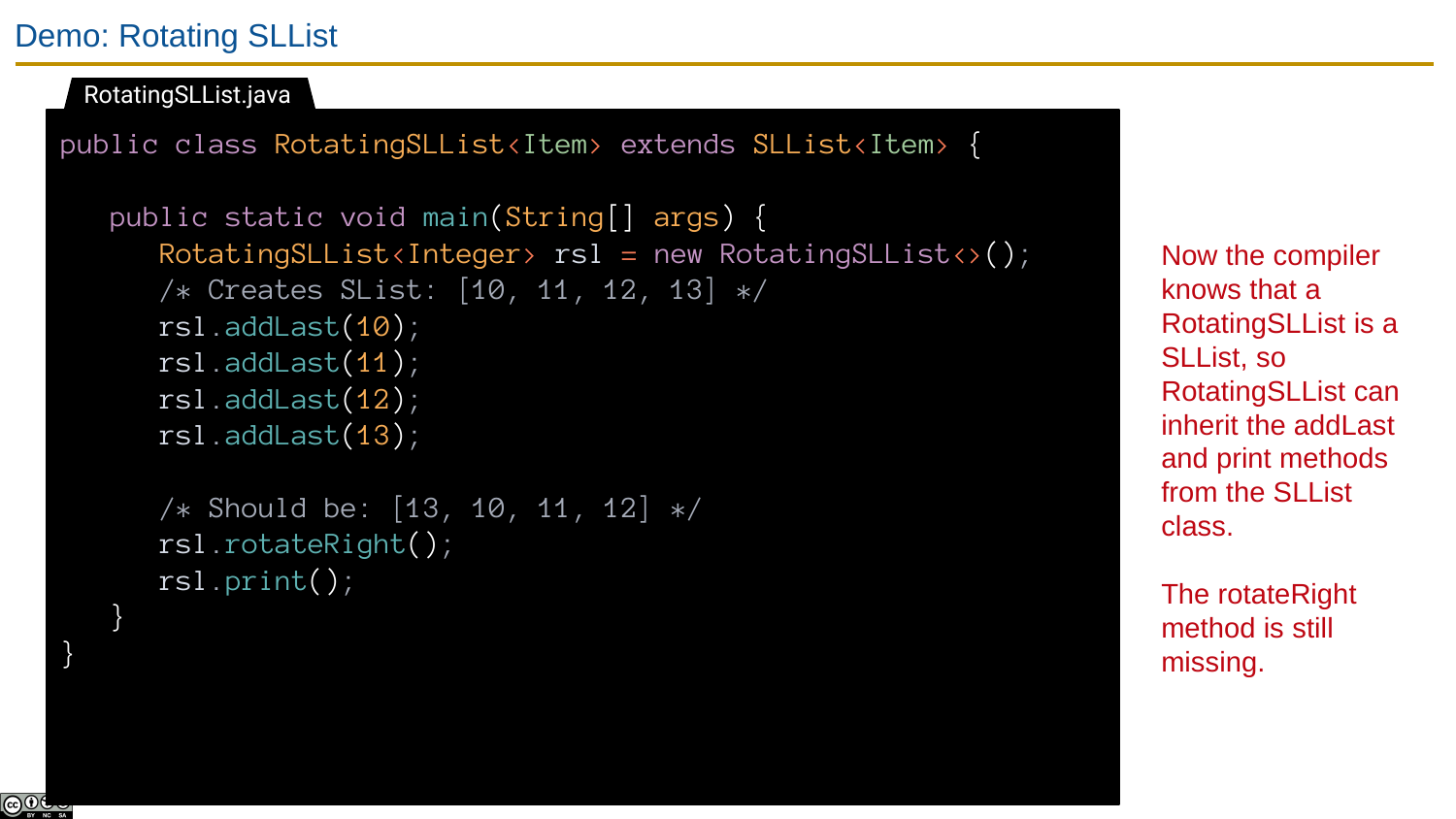

# Demo: Rotating SLList
RotatingSLList.java
public class RotatingSLList<Item> extends SLList<Item> {

   public static void main(String[] args) {
      RotatingSLList<Integer> rsl = new RotatingSLList<>();
      /* Creates SList: [10, 11, 12, 13] */
      rsl.addLast(10);
      rsl.addLast(11);
      rsl.addLast(12);
      rsl.addLast(13);

      /* Should be: [13, 10, 11, 12] */
      rsl.rotateRight();
      rsl.print();
   }
}
Now the compiler knows that a RotatingSLList is a SLList, so RotatingSLList can inherit the addLast and print methods from the SLList class.

The rotateRight method is still missing.